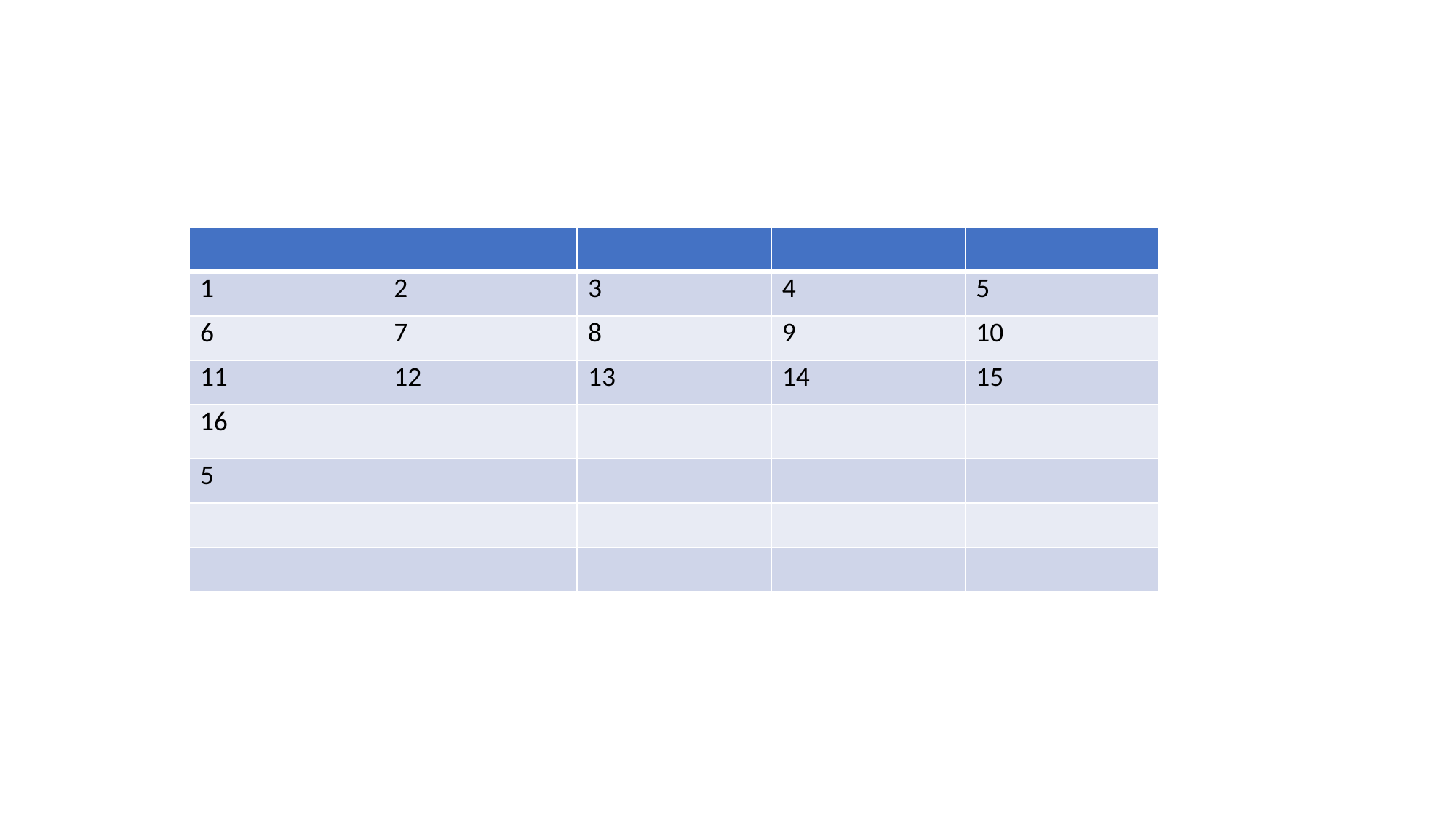

|  |  |  |  |  |
| --- | --- | --- | --- | --- |
| 1 | 2 | 3 | 4 | 5 |
| 6 | 7 | 8 | 9 | 10 |
| 11 | 12 | 13 | 14 | 15 |
| 16 |  |  |  |  |
| 5 |  |  |  |  |
|  |  |  |  |  |
|  |  |  |  |  |